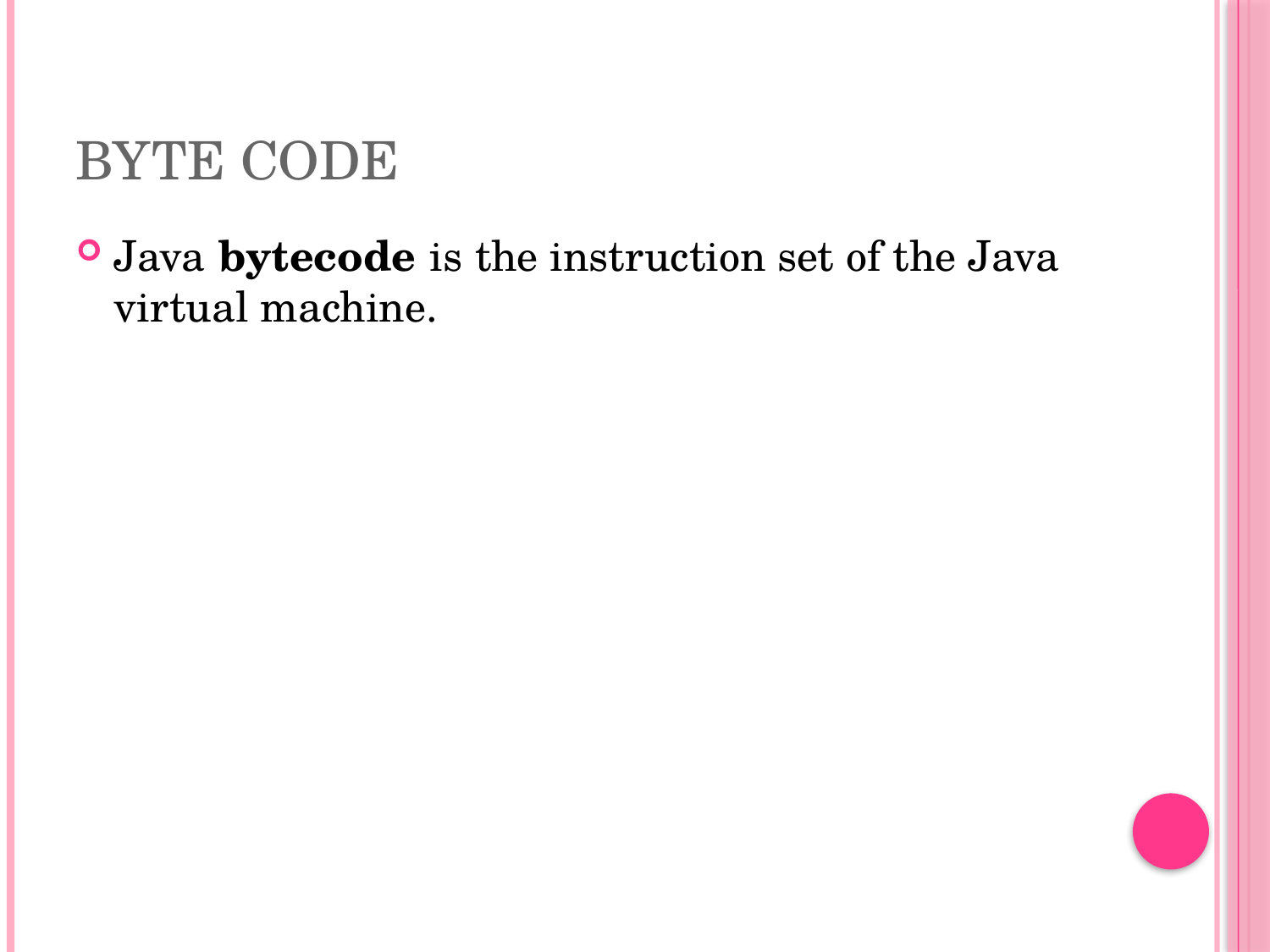

# Byte Code
Java bytecode is the instruction set of the Java virtual machine.